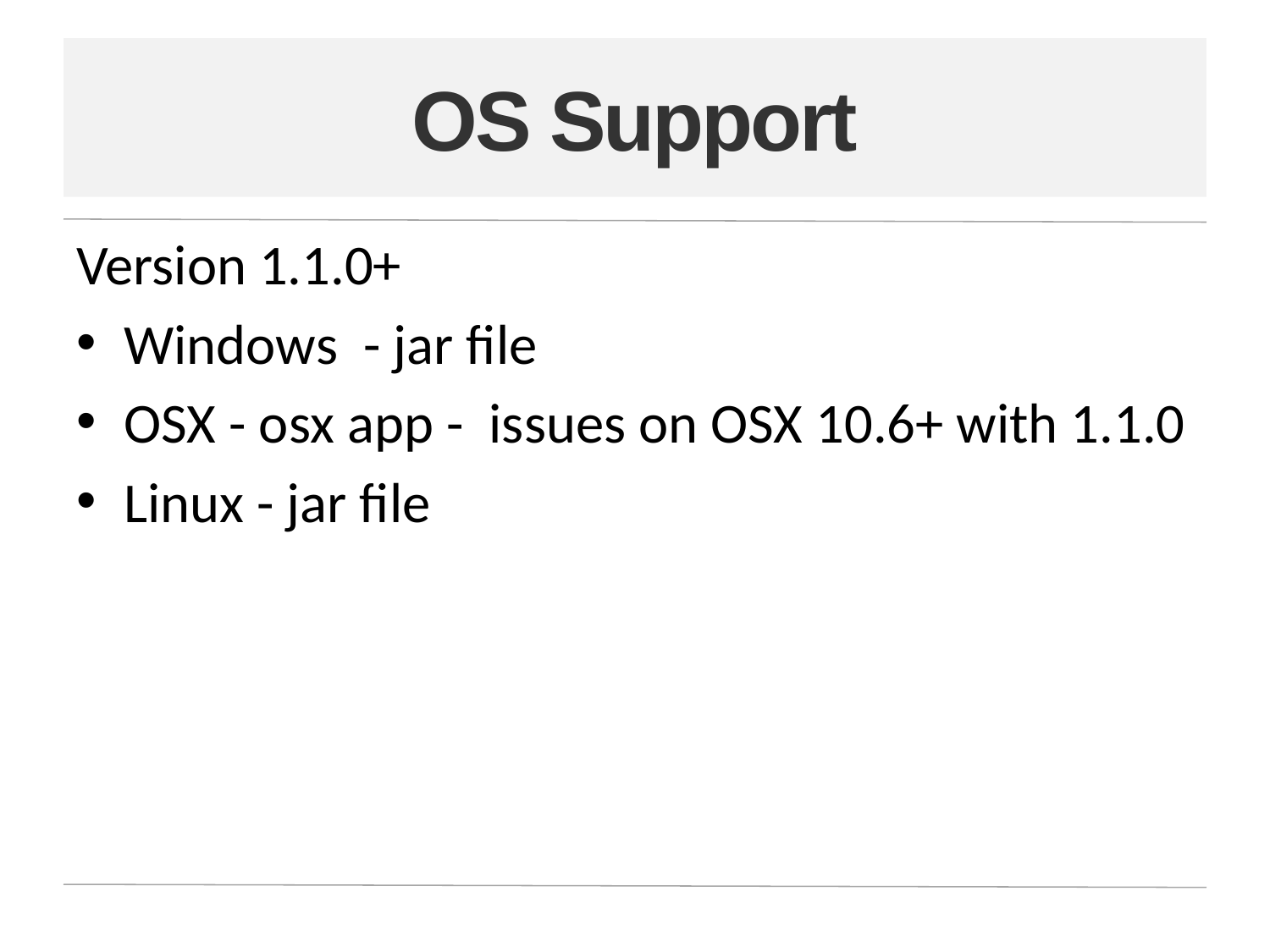

# OS Support
Version 1.1.0+
Windows  - jar file
OSX - osx app -  issues on OSX 10.6+ with 1.1.0
Linux - jar file